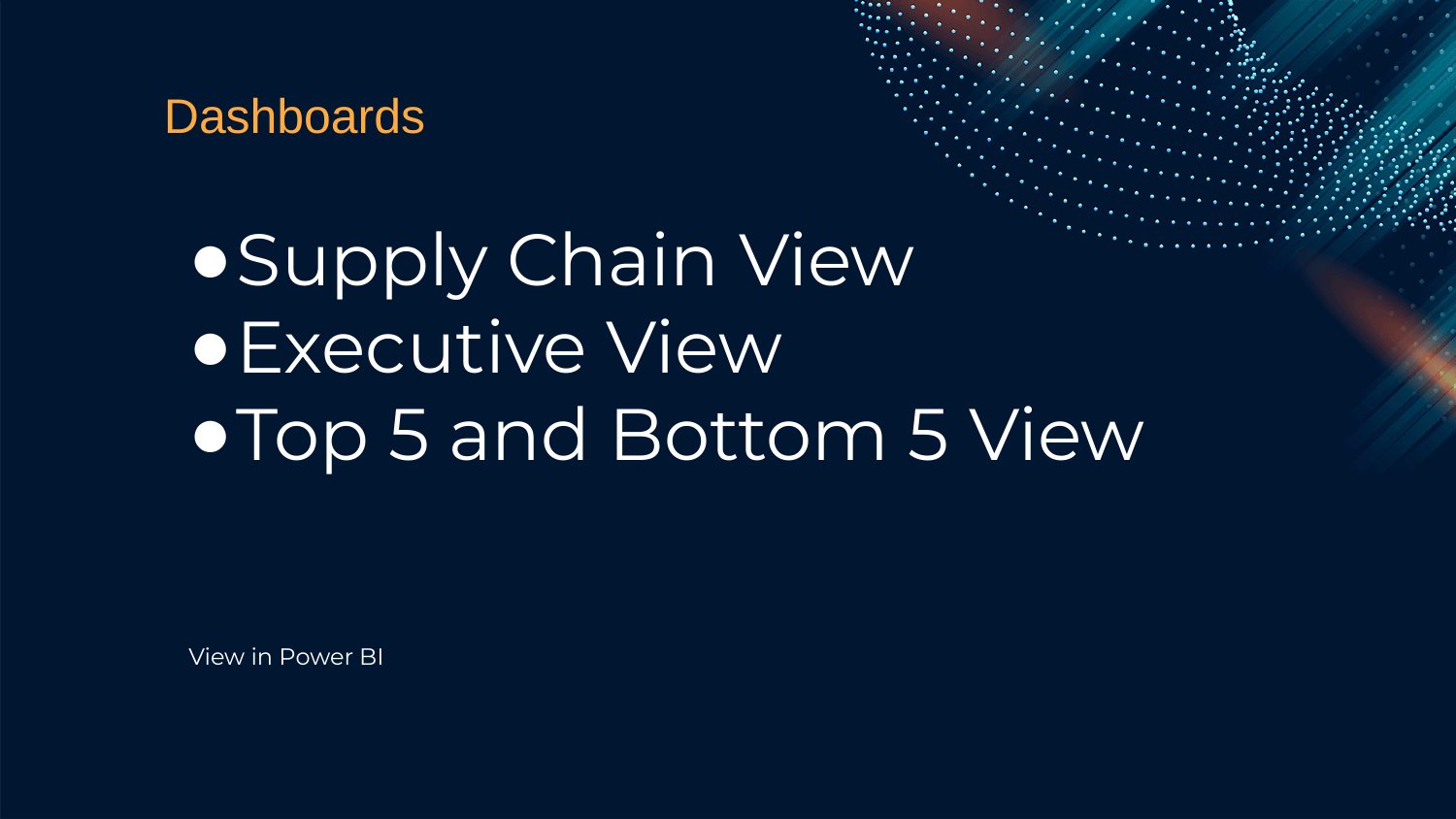

# Dashboards
Supply Chain View
Executive View
Top 5 and Bottom 5 View

View in Power BI